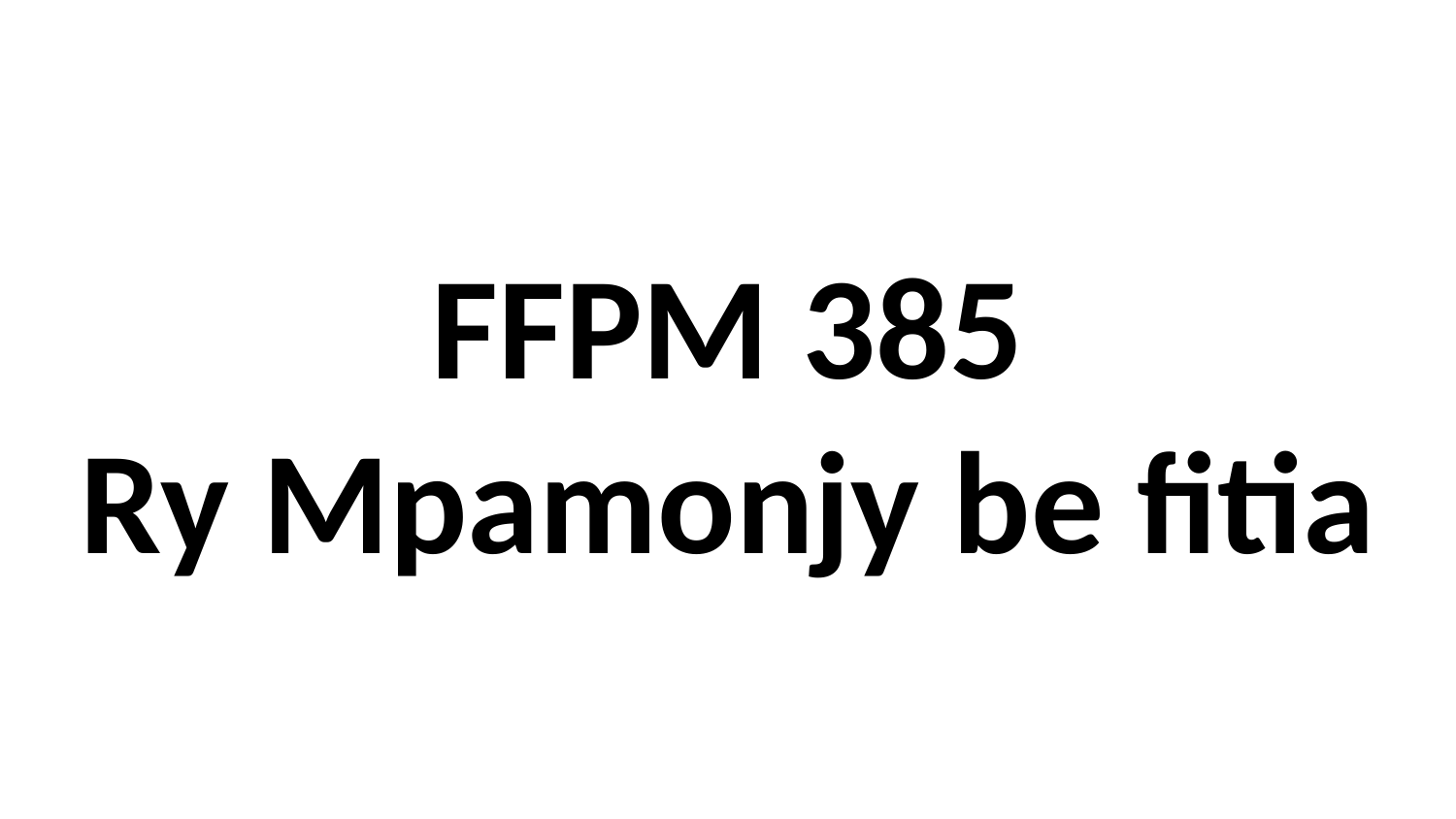

# FFPM 385 Ry Mpamonjy be fitia